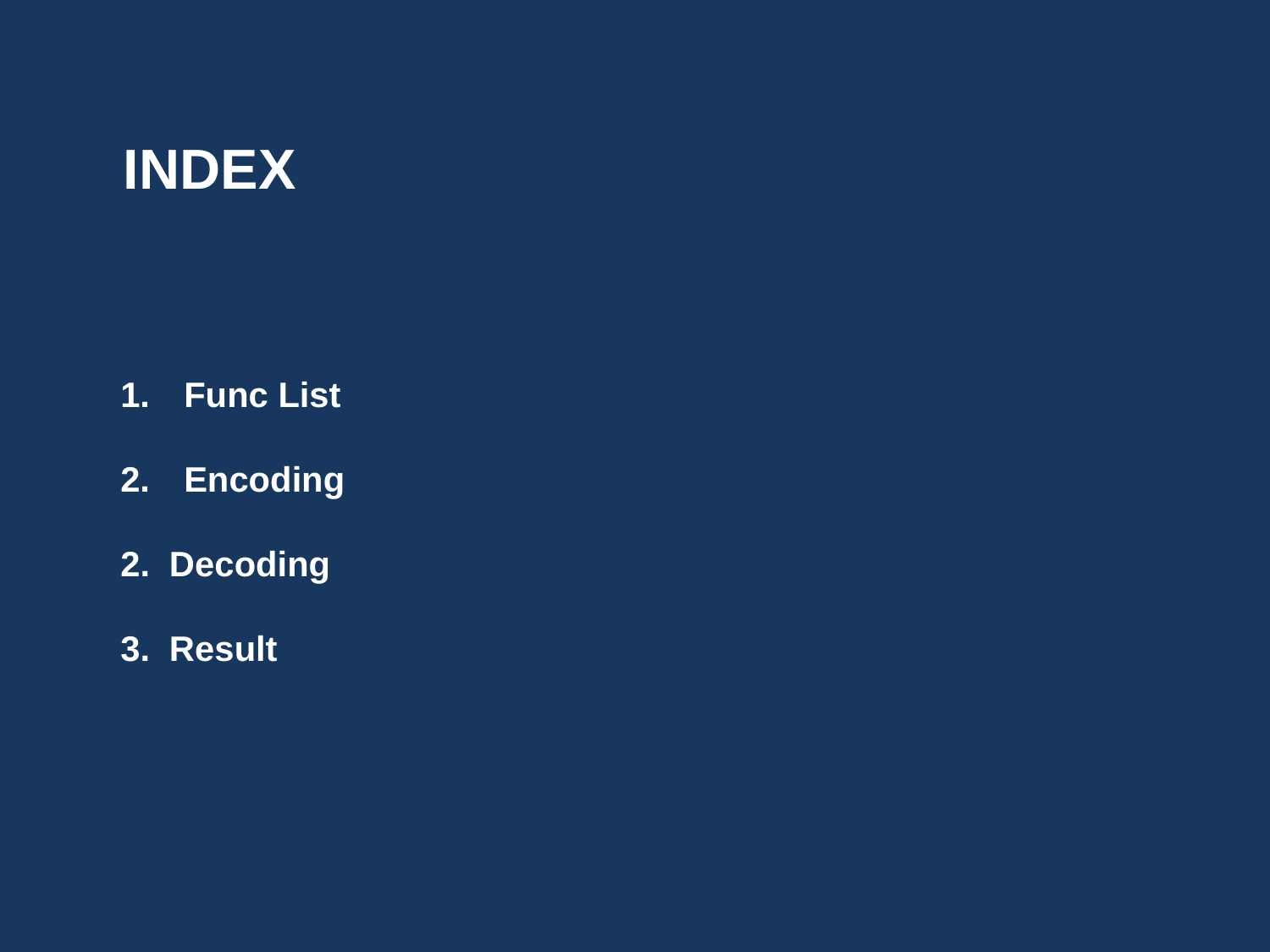

INDEX
Func List

Encoding

2.  Decoding

3.  Result